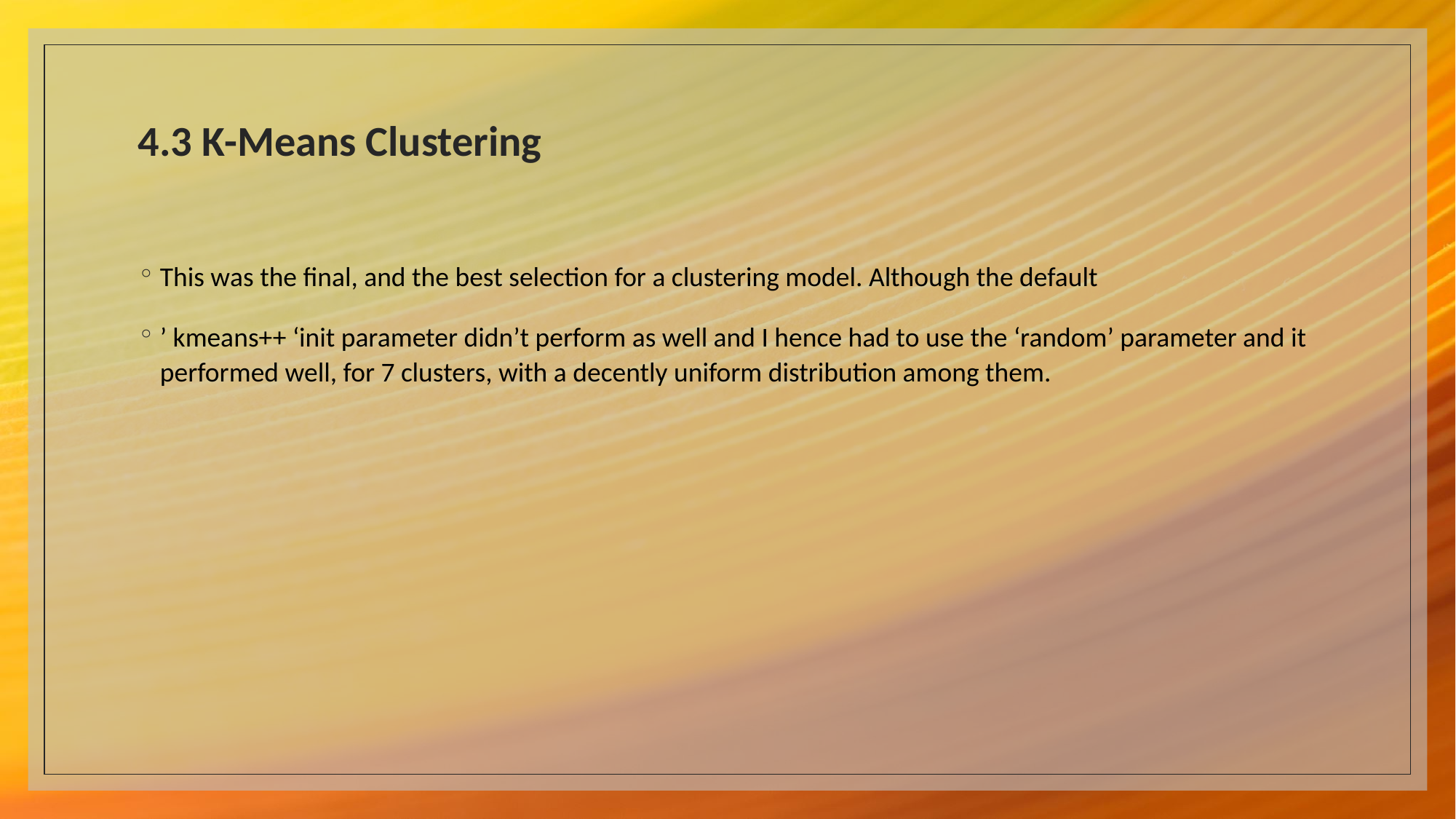

# 4.3 K-Means Clustering
This was the final, and the best selection for a clustering model. Although the default
’ kmeans++ ‘init parameter didn’t perform as well and I hence had to use the ‘random’ parameter and it performed well, for 7 clusters, with a decently uniform distribution among them.